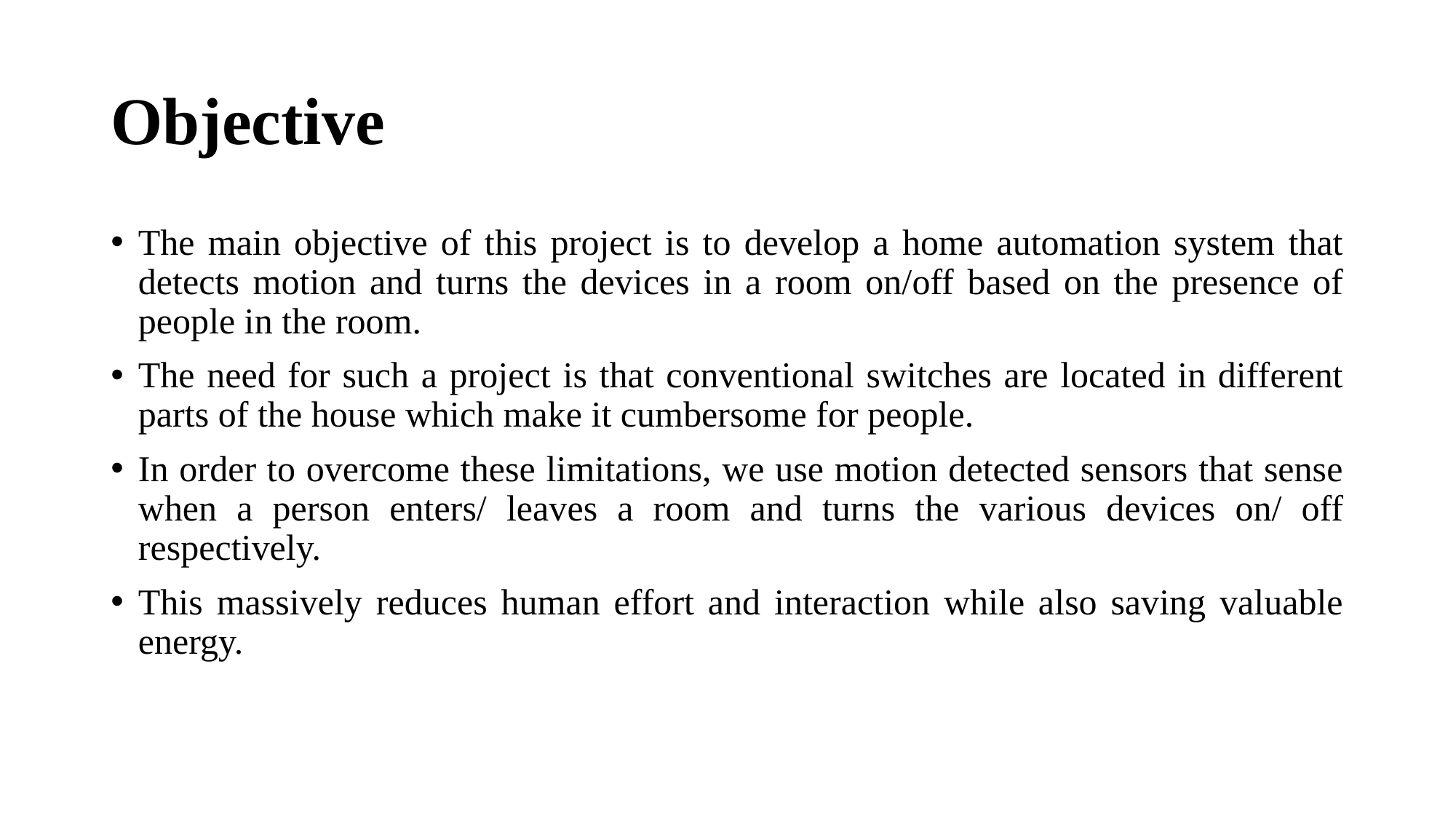

# Objective
The main objective of this project is to develop a home automation system that detects motion and turns the devices in a room on/off based on the presence of people in the room.
The need for such a project is that conventional switches are located in different parts of the house which make it cumbersome for people.
In order to overcome these limitations, we use motion detected sensors that sense when a person enters/ leaves a room and turns the various devices on/ off respectively.
This massively reduces human effort and interaction while also saving valuable energy.